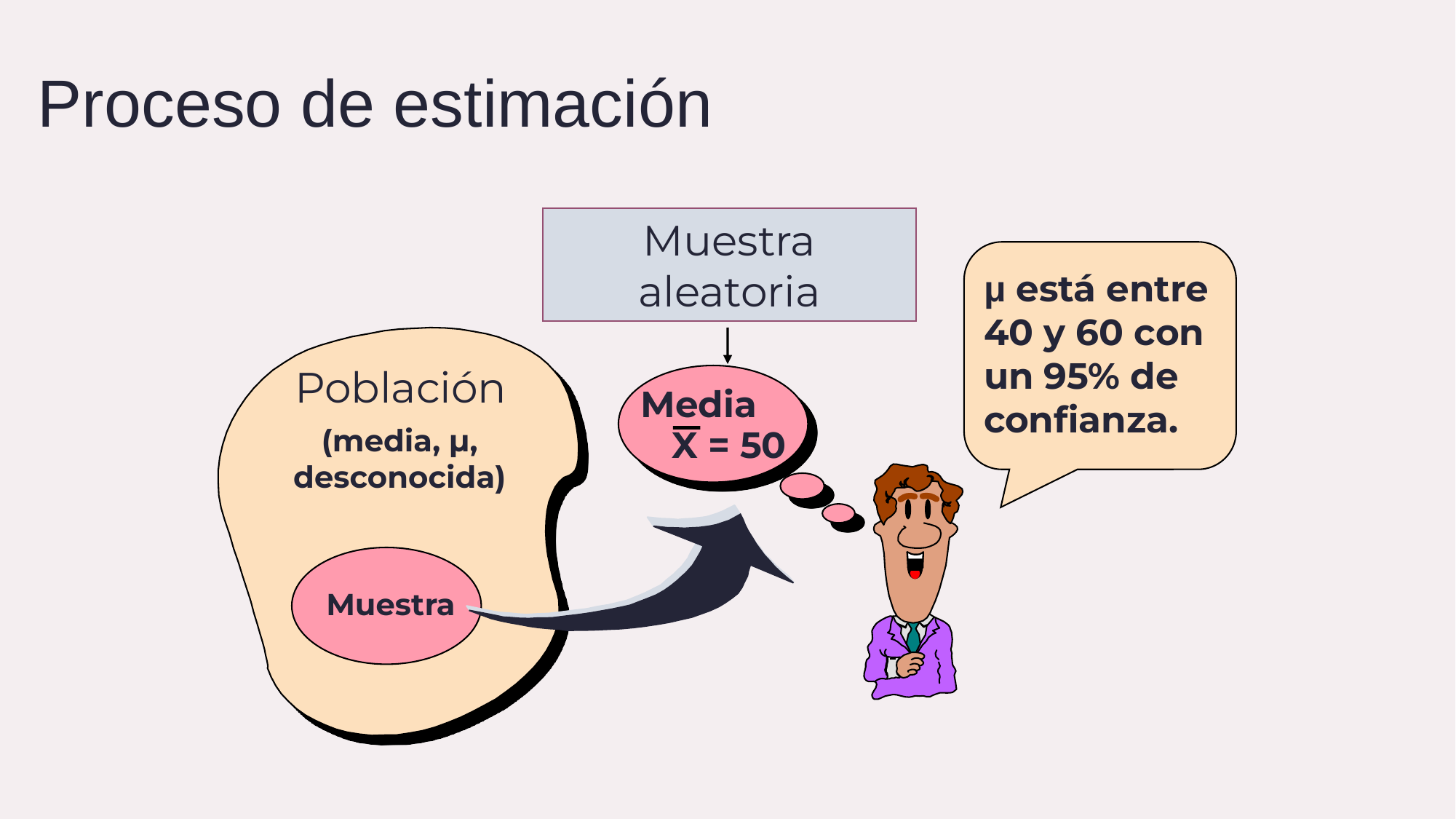

Proceso de estimación
Muestra aleatoria

μ está entre 40 y 60 con un 95% de confianza.

Población

Media
   X = 50
(media, μ, desconocida)

Muestra